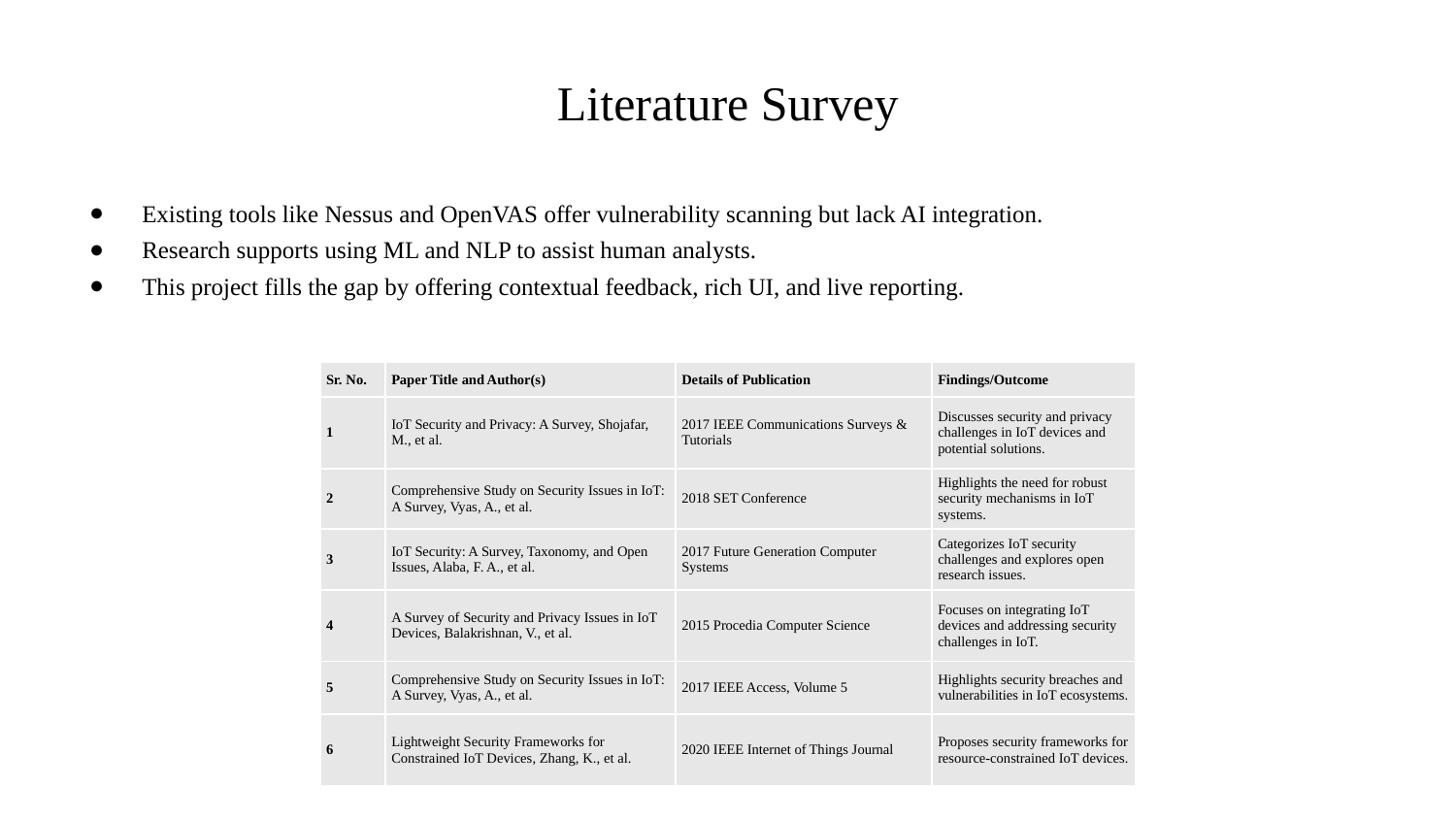

# Literature Survey
Existing tools like Nessus and OpenVAS offer vulnerability scanning but lack AI integration.
Research supports using ML and NLP to assist human analysts.
This project fills the gap by offering contextual feedback, rich UI, and live reporting.

| Sr. No. | Paper Title and Author(s) | Details of Publication | Findings/Outcome |
| --- | --- | --- | --- |
| 1 | IoT Security and Privacy: A Survey, Shojafar, M., et al. | 2017 IEEE Communications Surveys & Tutorials | Discusses security and privacy challenges in IoT devices and potential solutions. |
| 2 | Comprehensive Study on Security Issues in IoT: A Survey, Vyas, A., et al. | 2018 SET Conference | Highlights the need for robust security mechanisms in IoT systems. |
| 3 | IoT Security: A Survey, Taxonomy, and Open Issues, Alaba, F. A., et al. | 2017 Future Generation Computer Systems | Categorizes IoT security challenges and explores open research issues. |
| 4 | A Survey of Security and Privacy Issues in IoT Devices, Balakrishnan, V., et al. | 2015 Procedia Computer Science | Focuses on integrating IoT devices and addressing security challenges in IoT. |
| 5 | Comprehensive Study on Security Issues in IoT: A Survey, Vyas, A., et al. | 2017 IEEE Access, Volume 5 | Highlights security breaches and vulnerabilities in IoT ecosystems. |
| 6 | Lightweight Security Frameworks for Constrained IoT Devices, Zhang, K., et al. | 2020 IEEE Internet of Things Journal | Proposes security frameworks for resource-constrained IoT devices. |